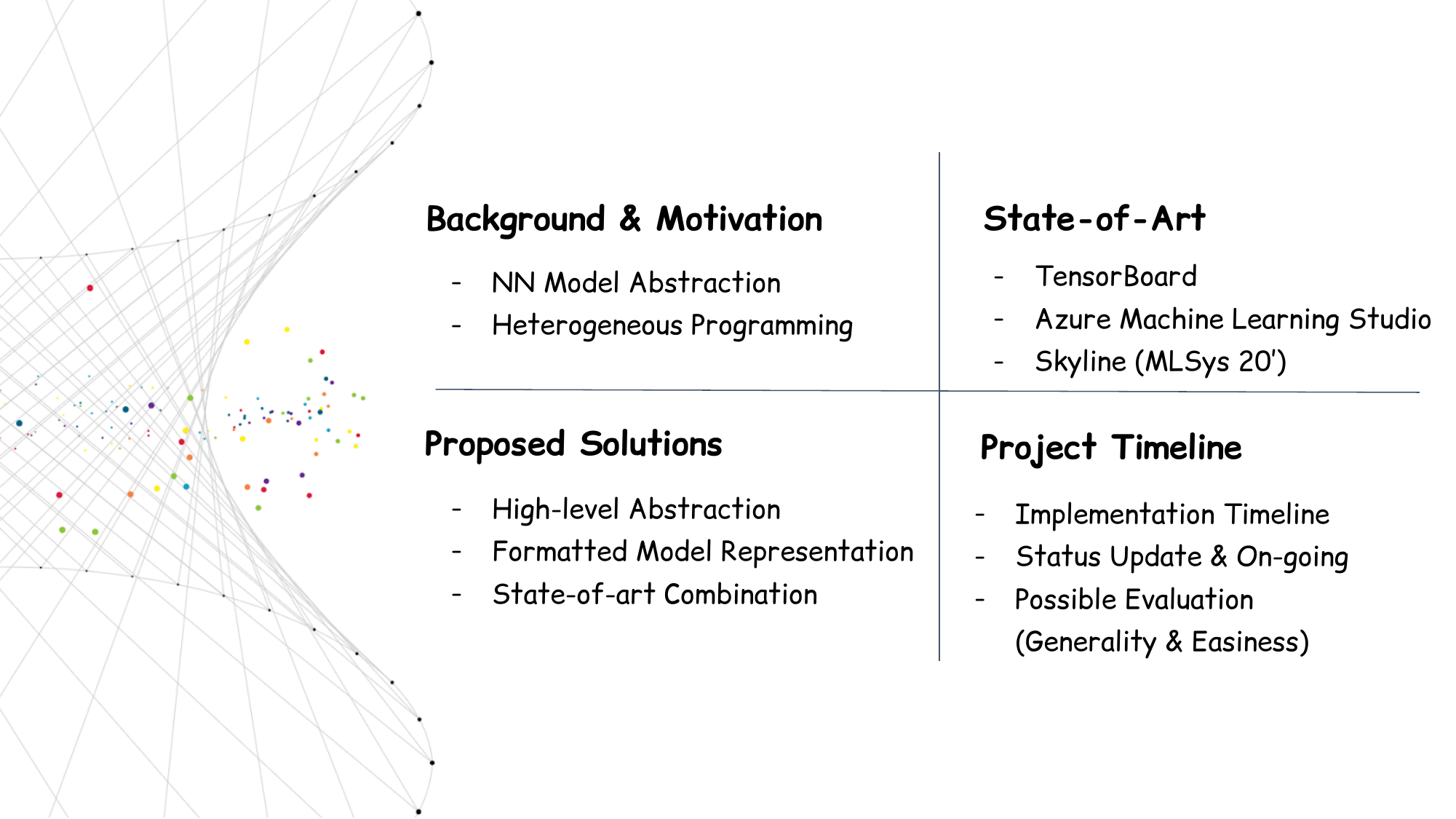

Background & Motivation
State-of-Art

TensorBoard
Azure Machine Learning Studio
Skyline (MLSys 20’)

NN Model Abstraction
Heterogeneous Programming
Proposed Solutions
Project Timeline

High-level Abstraction
Formatted Model Representation
State-of-art Combination
Implementation Timeline
Status Update & On-going
Possible Evaluation (Generality & Easiness)